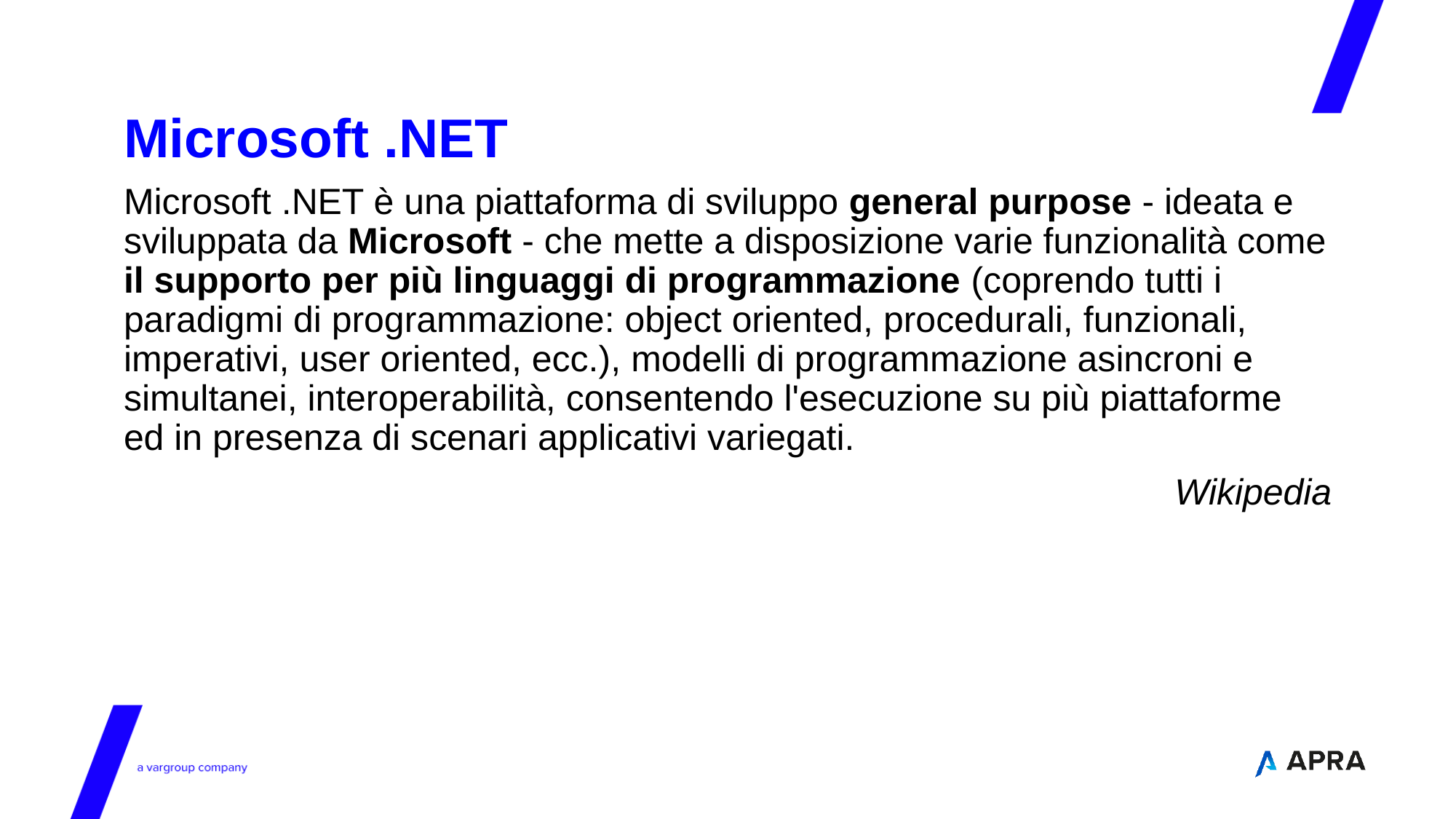

# Microsoft .NET
Microsoft .NET è una piattaforma di sviluppo general purpose - ideata e sviluppata da Microsoft - che mette a disposizione varie funzionalità come il supporto per più linguaggi di programmazione (coprendo tutti i paradigmi di programmazione: object oriented, procedurali, funzionali, imperativi, user oriented, ecc.), modelli di programmazione asincroni e simultanei, interoperabilità, consentendo l'esecuzione su più piattaforme ed in presenza di scenari applicativi variegati.
Wikipedia